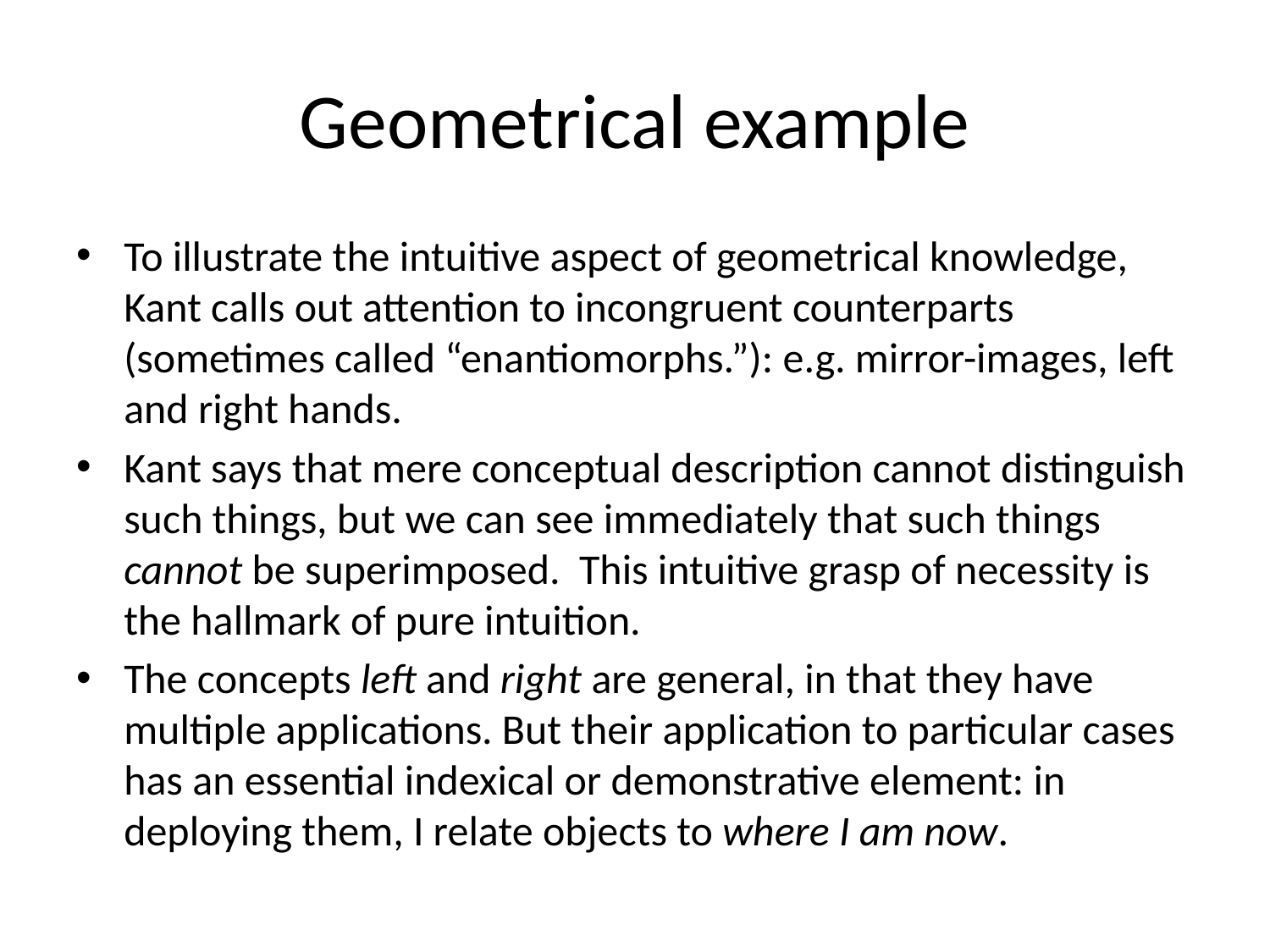

# Geometrical example
To illustrate the intuitive aspect of geometrical knowledge, Kant calls out attention to incongruent counterparts (sometimes called “enantiomorphs.”): e.g. mirror-images, left and right hands.
Kant says that mere conceptual description cannot distinguish such things, but we can see immediately that such things cannot be superimposed.  This intuitive grasp of necessity is the hallmark of pure intuition.
The concepts left and right are general, in that they have multiple applications. But their application to particular cases has an essential indexical or demonstrative element: in deploying them, I relate objects to where I am now.